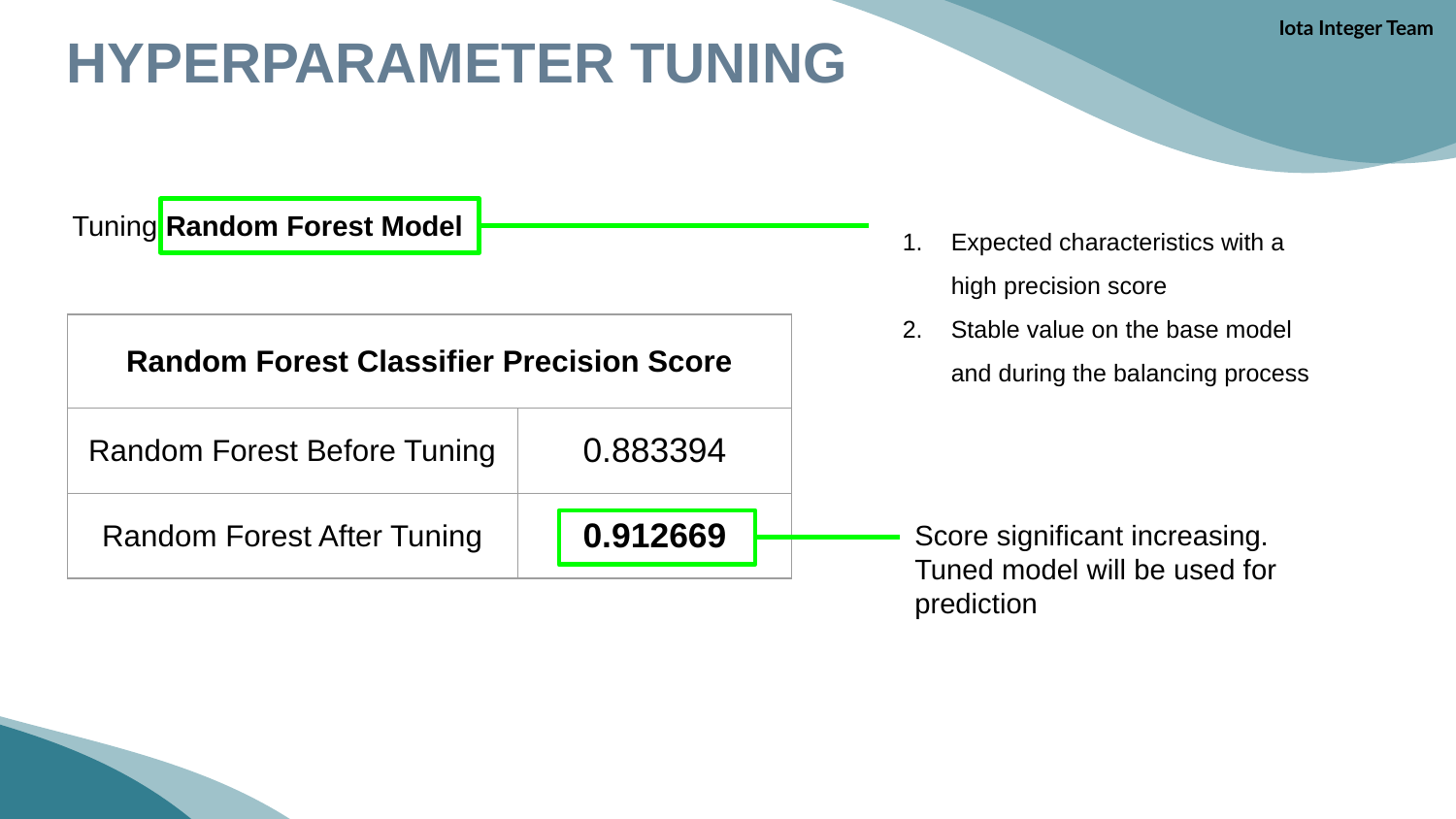

Iota Integer Team
# HYPERPARAMETER TUNING

Tuning Random Forest Model
Expected characteristics with a high precision score
Stable value on the base model and during the balancing process

| Random Forest Classifier Precision Score |  |
| --- | --- |
| Random Forest Before Tuning | 0.883394 |
| Random Forest After Tuning | 0.912669 |
Score significant increasing.
Tuned model will be used for prediction